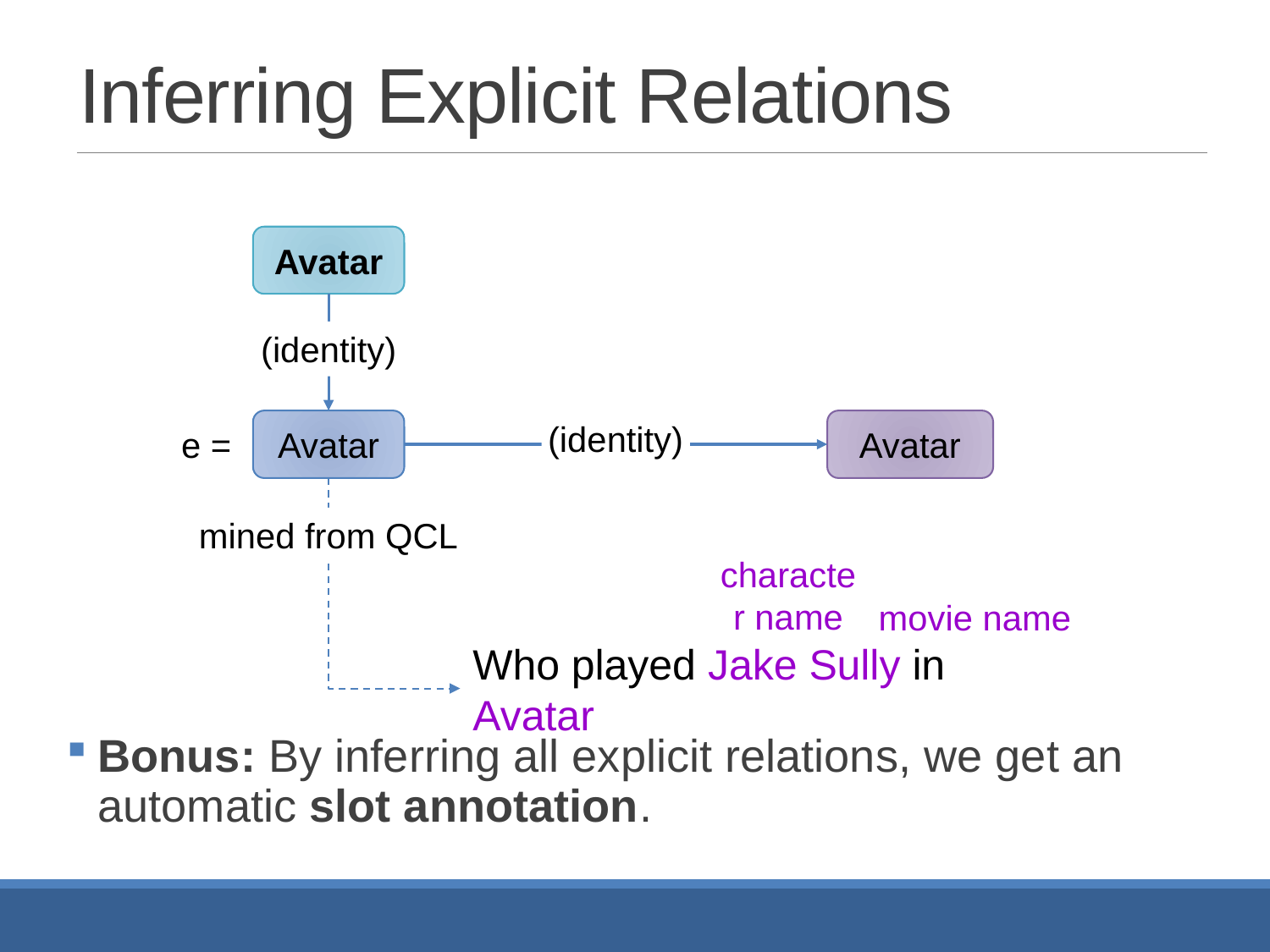

# Inferring Explicit Relations
Avatar
(identity)
(identity)
Avatar
Avatar
e =
mined from QCL
character name
movie name
Who played Jake Sully in Avatar
Bonus: By inferring all explicit relations, we get an automatic slot annotation.